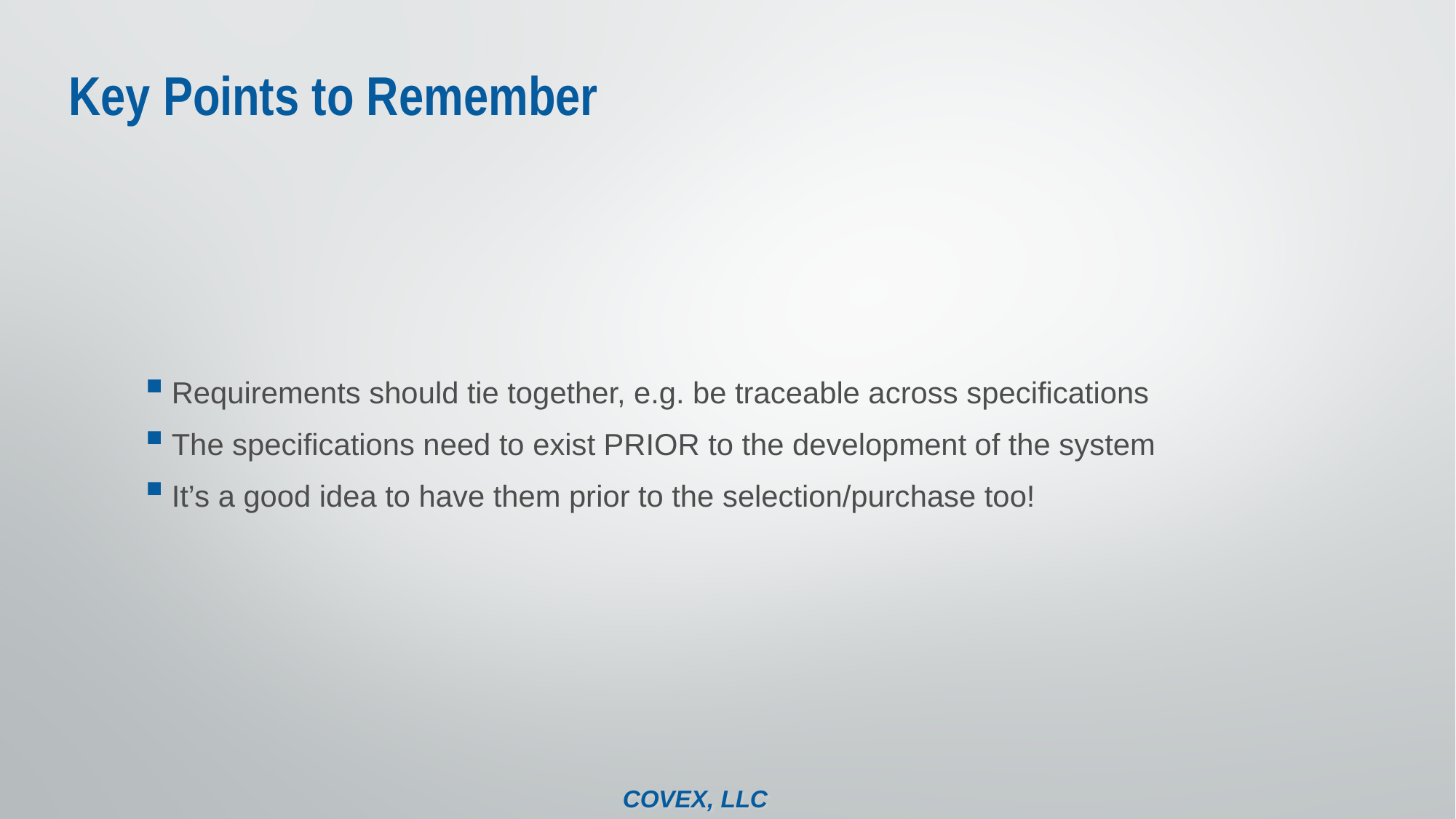

# Key Points to Remember
Requirements should tie together, e.g. be traceable across specifications
The specifications need to exist PRIOR to the development of the system
It’s a good idea to have them prior to the selection/purchase too!